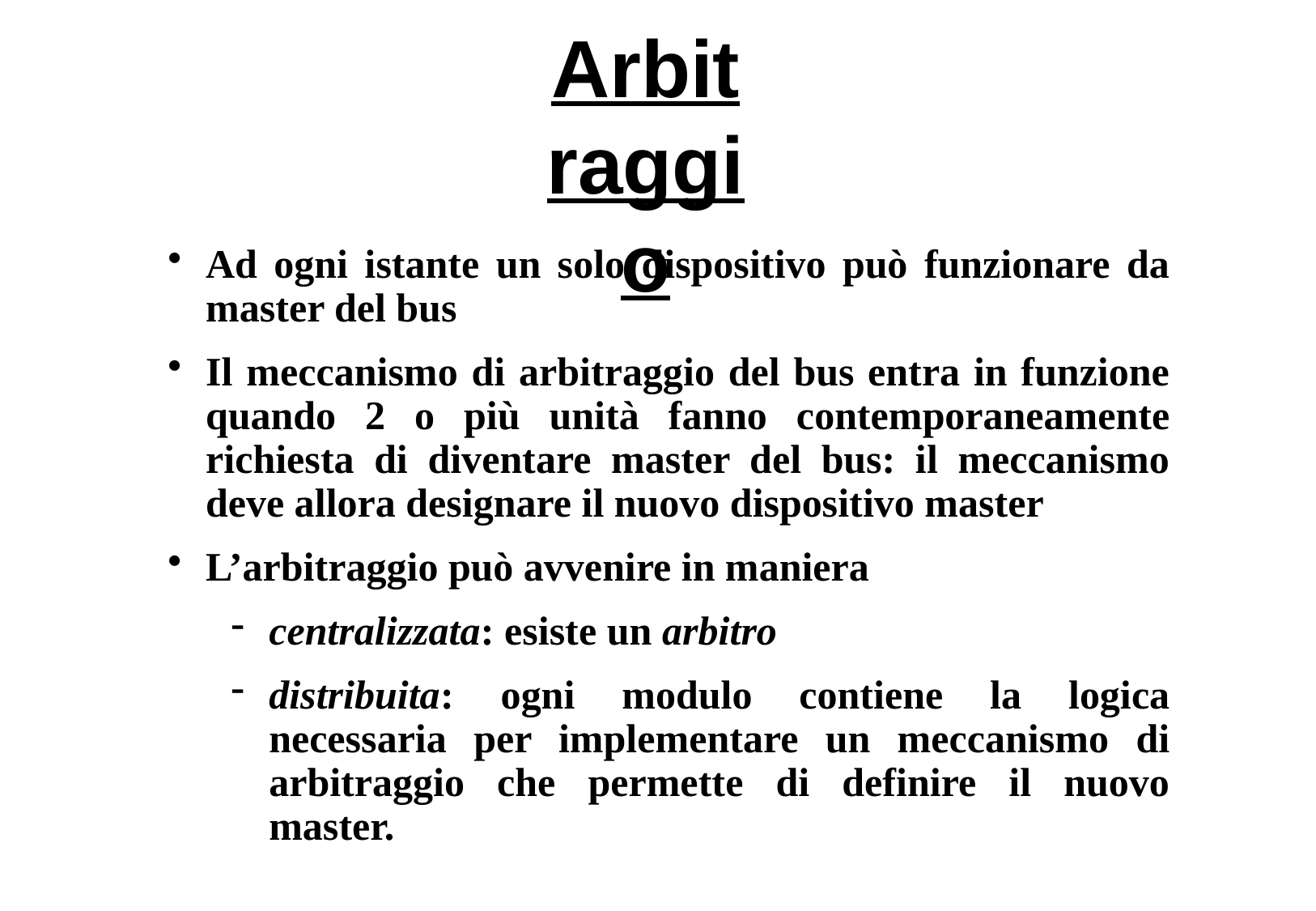

# Arbitraggio
Ad ogni istante un solo dispositivo può funzionare da master del bus
Il meccanismo di arbitraggio del bus entra in funzione quando 2 o più unità fanno contemporaneamente richiesta di diventare master del bus: il meccanismo deve allora designare il nuovo dispositivo master
L’arbitraggio può avvenire in maniera
centralizzata: esiste un arbitro
distribuita: ogni modulo contiene la logica necessaria per implementare un meccanismo di arbitraggio che permette di definire il nuovo master.